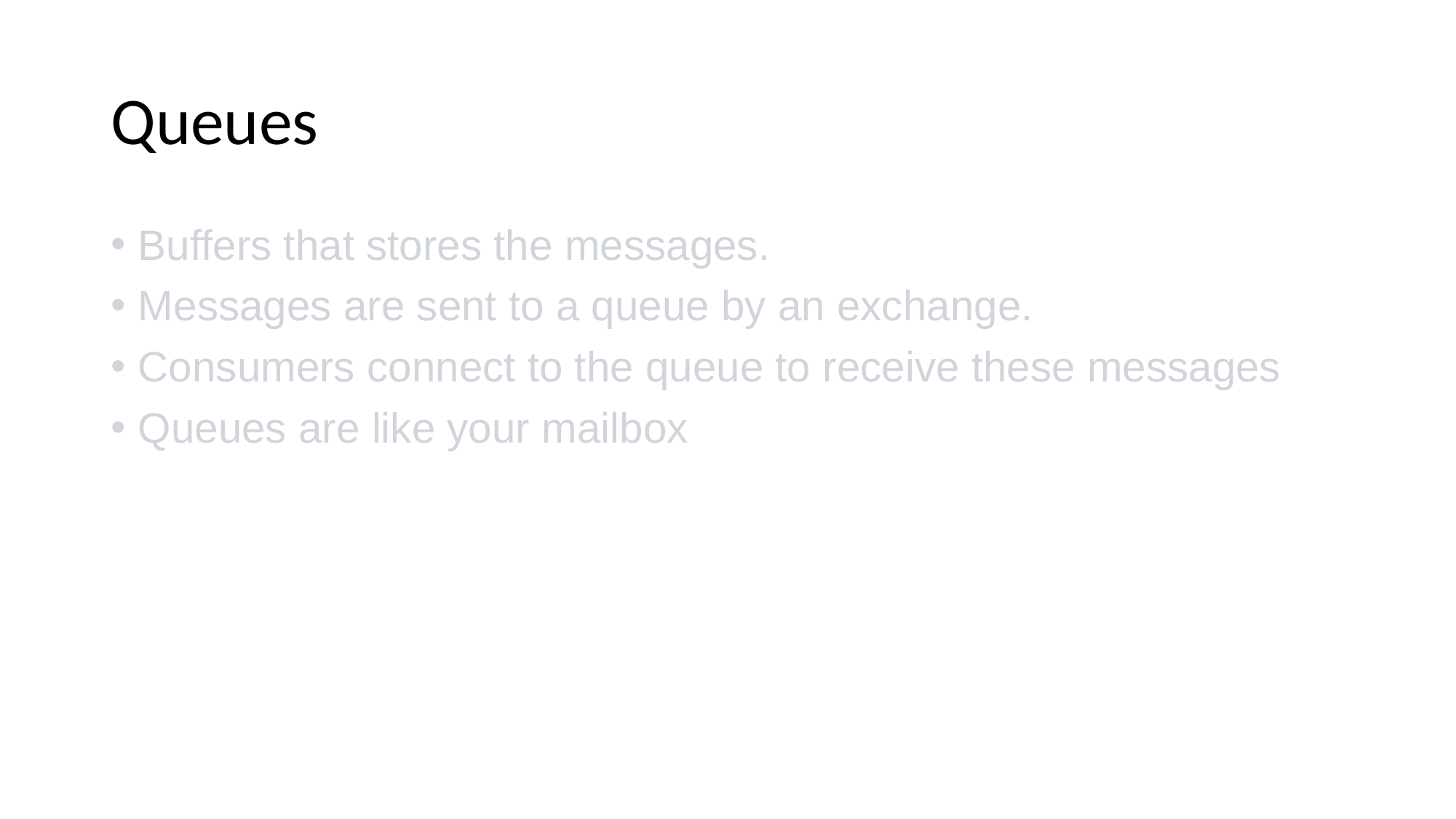

# Queues
Buffers that stores the messages.
Messages are sent to a queue by an exchange.
Consumers connect to the queue to receive these messages
Queues are like your mailbox